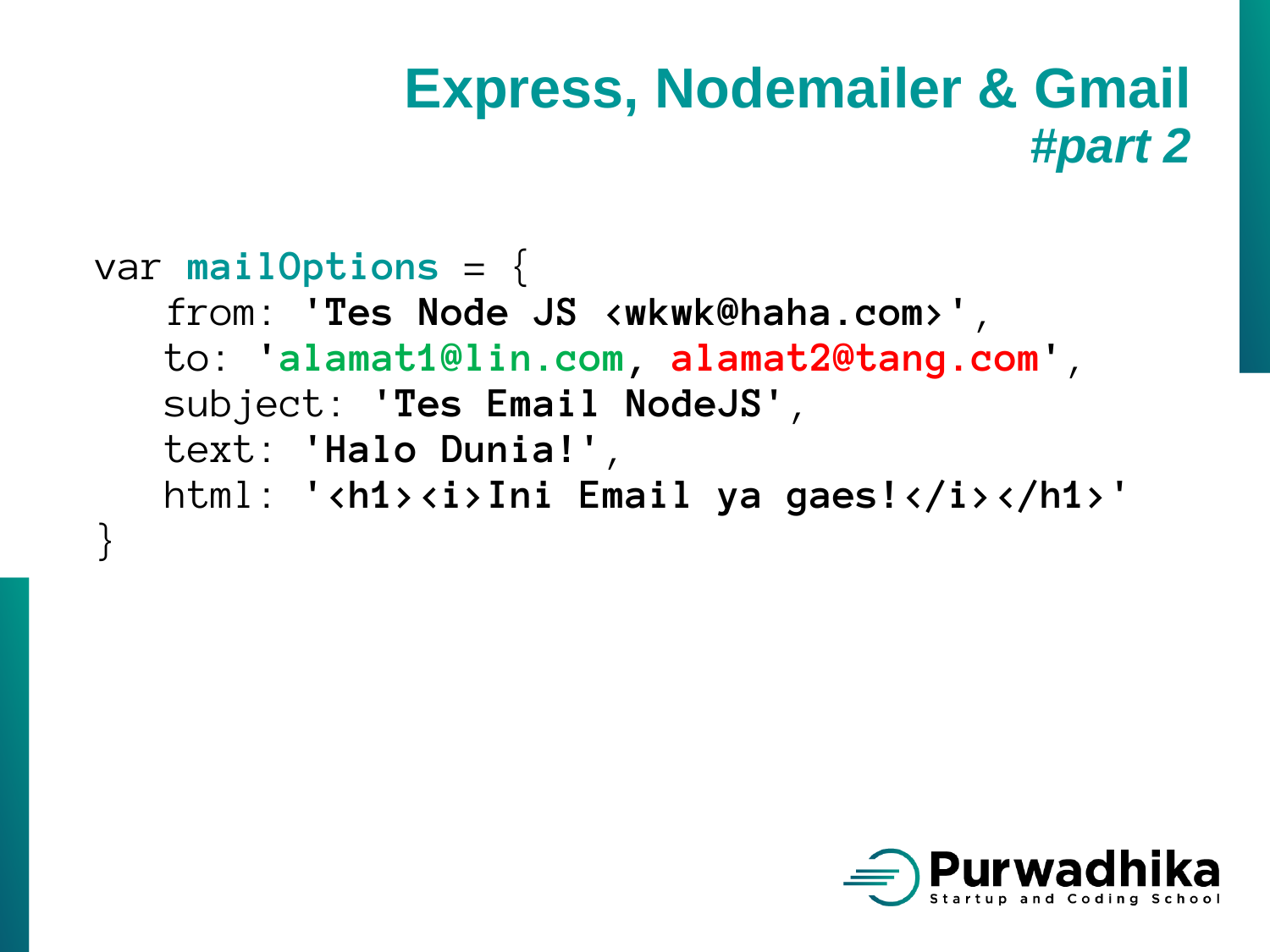

Express, Nodemailer & Gmail
#part 2

var mailOptions = {
   from: 'Tes Node JS <wkwk@haha.com>',
   to: 'alamat1@lin.com, alamat2@tang.com',
   subject: 'Tes Email NodeJS',
   text: 'Halo Dunia!',
   html: '<h1><i>Ini Email ya gaes!</i></h1>'
}